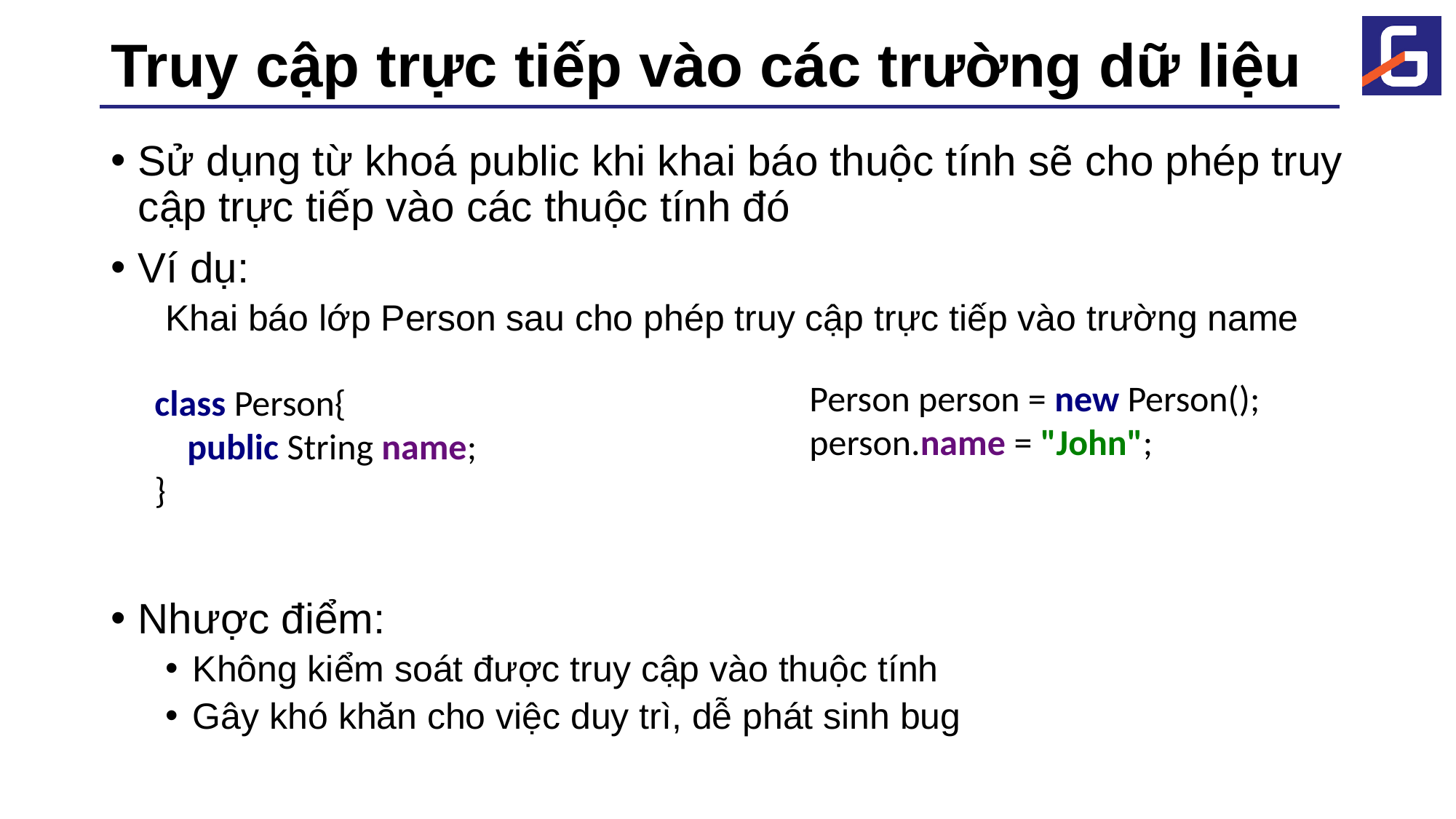

# Truy cập trực tiếp vào các trường dữ liệu
Sử dụng từ khoá public khi khai báo thuộc tính sẽ cho phép truy cập trực tiếp vào các thuộc tính đó
Ví dụ:
Khai báo lớp Person sau cho phép truy cập trực tiếp vào trường name

Nhược điểm:
Không kiểm soát được truy cập vào thuộc tính
Gây khó khăn cho việc duy trì, dễ phát sinh bug
Person person = new Person();
person.name = "John";
class Person{
    public String name;
}